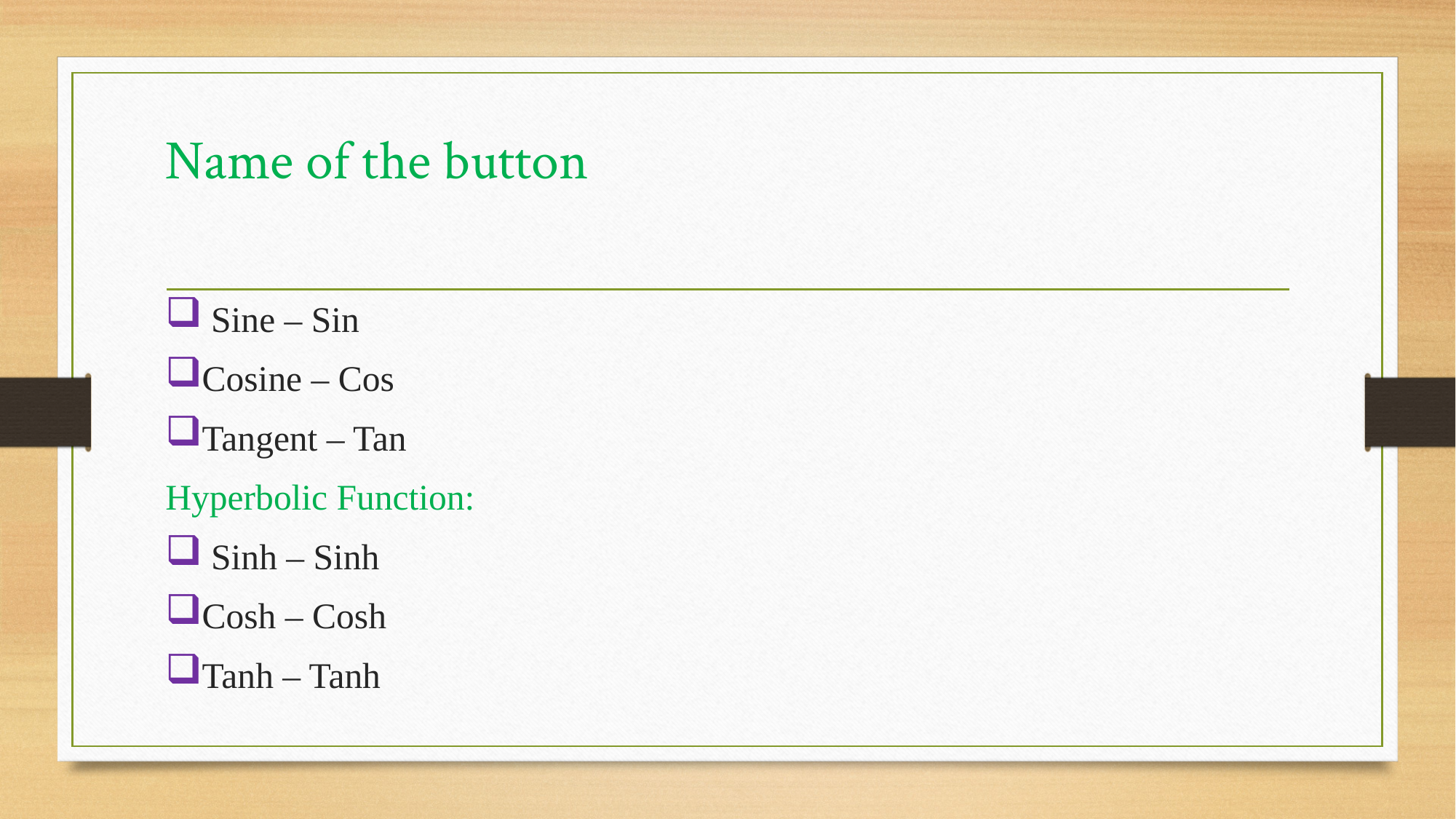

# Name of the button
 Sine – Sin
Cosine – Cos
Tangent – Tan
Hyperbolic Function:
 Sinh – Sinh
Cosh – Cosh
Tanh – Tanh